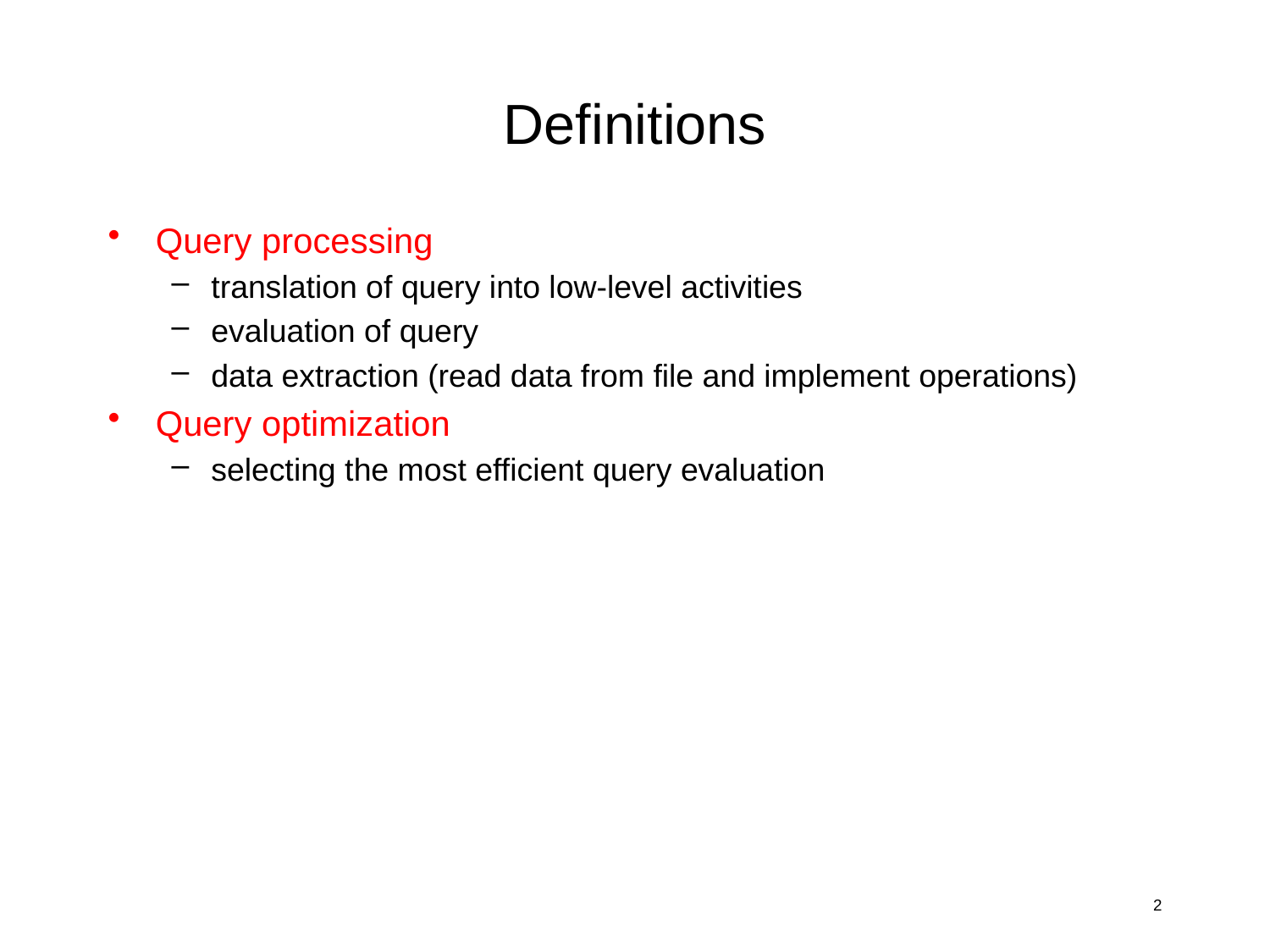

# Definitions
Query processing
translation of query into low-level activities
evaluation of query
data extraction (read data from file and implement operations)
Query optimization
selecting the most efficient query evaluation
2